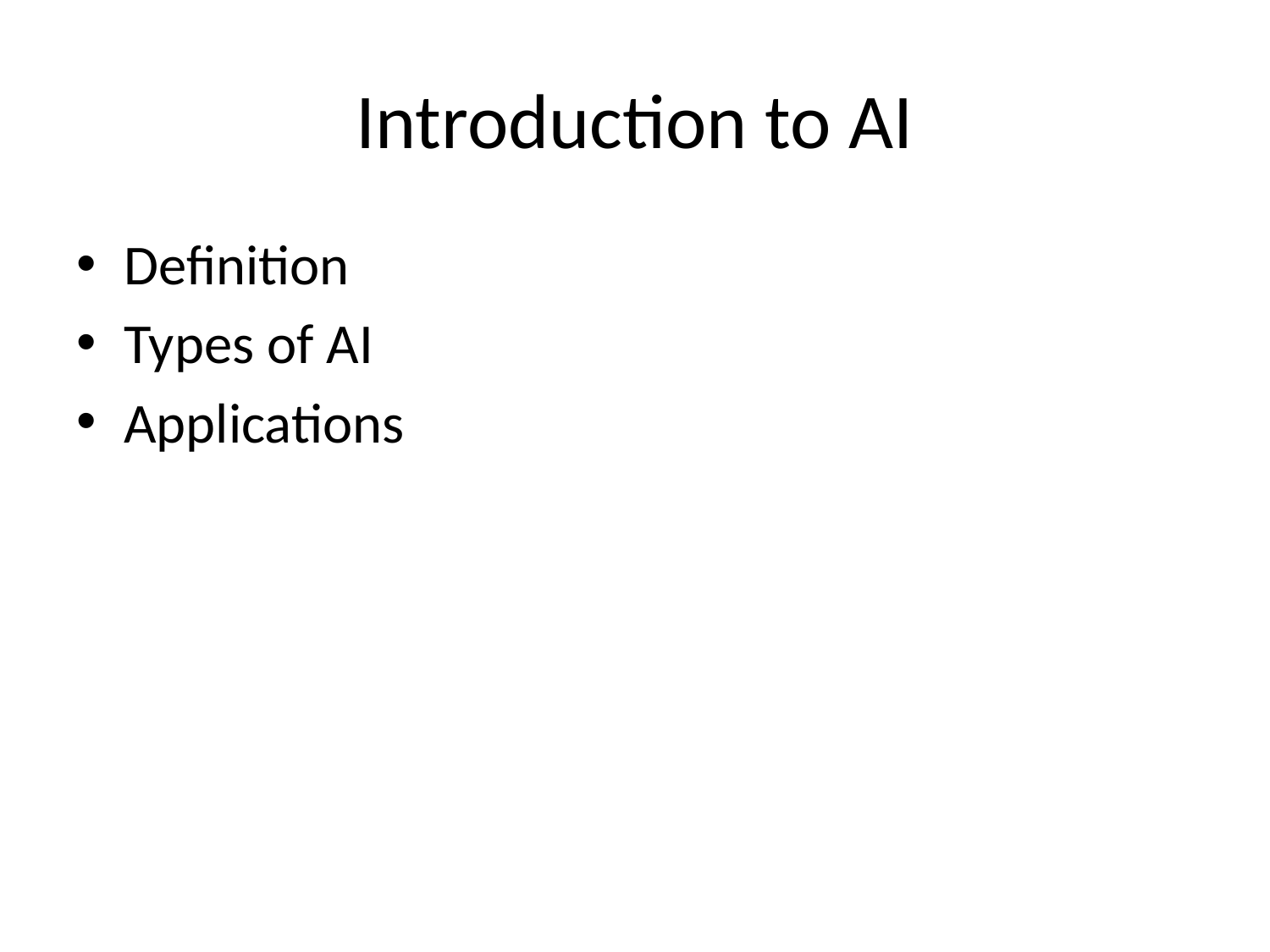

# Introduction to AI
Definition
Types of AI
Applications